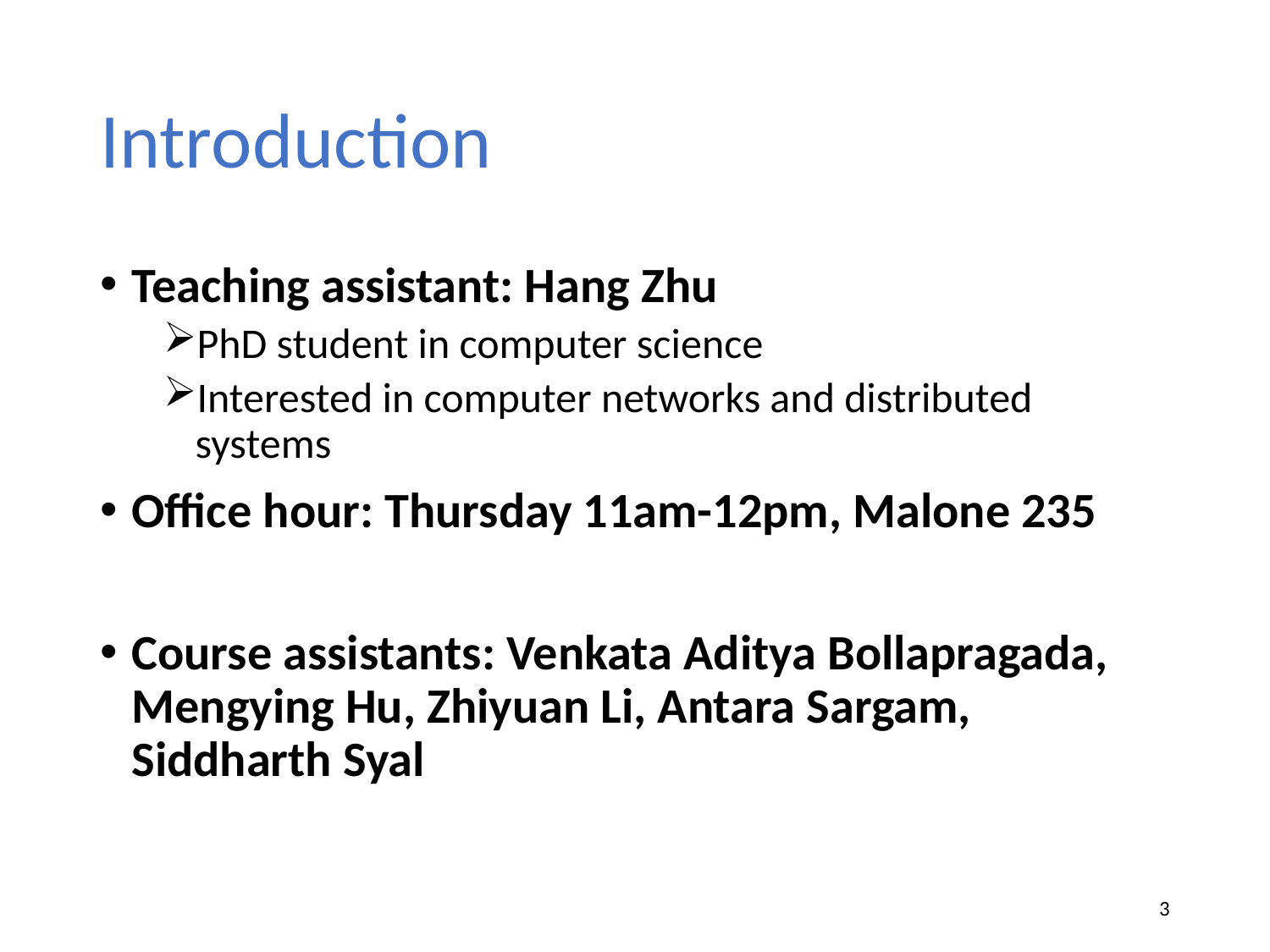

# Introduction
Teaching assistant: Hang Zhu
PhD student in computer science
Interested in computer networks and distributed systems
Office hour: Thursday 11am-12pm, Malone 235

Course assistants: Venkata Aditya Bollapragada, Mengying Hu, Zhiyuan Li, Antara Sargam, Siddharth Syal
3